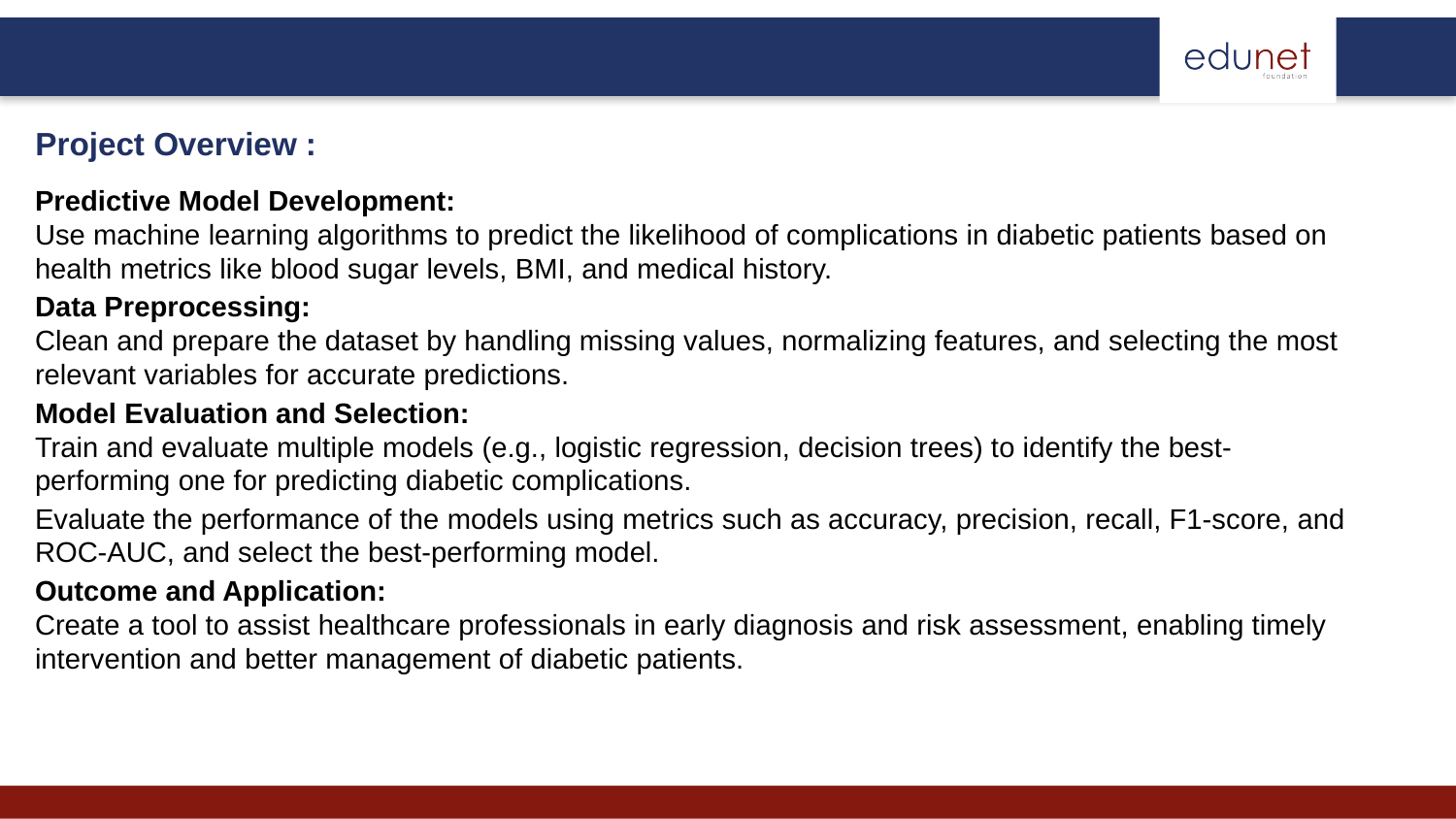

# Project Overview :
Predictive Model Development:
Use machine learning algorithms to predict the likelihood of complications in diabetic patients based on health metrics like blood sugar levels, BMI, and medical history.
Data Preprocessing:
Clean and prepare the dataset by handling missing values, normalizing features, and selecting the most relevant variables for accurate predictions.
Model Evaluation and Selection:
Train and evaluate multiple models (e.g., logistic regression, decision trees) to identify the best-performing one for predicting diabetic complications.
Evaluate the performance of the models using metrics such as accuracy, precision, recall, F1-score, and ROC-AUC, and select the best-performing model.
Outcome and Application:
Create a tool to assist healthcare professionals in early diagnosis and risk assessment, enabling timely intervention and better management of diabetic patients.